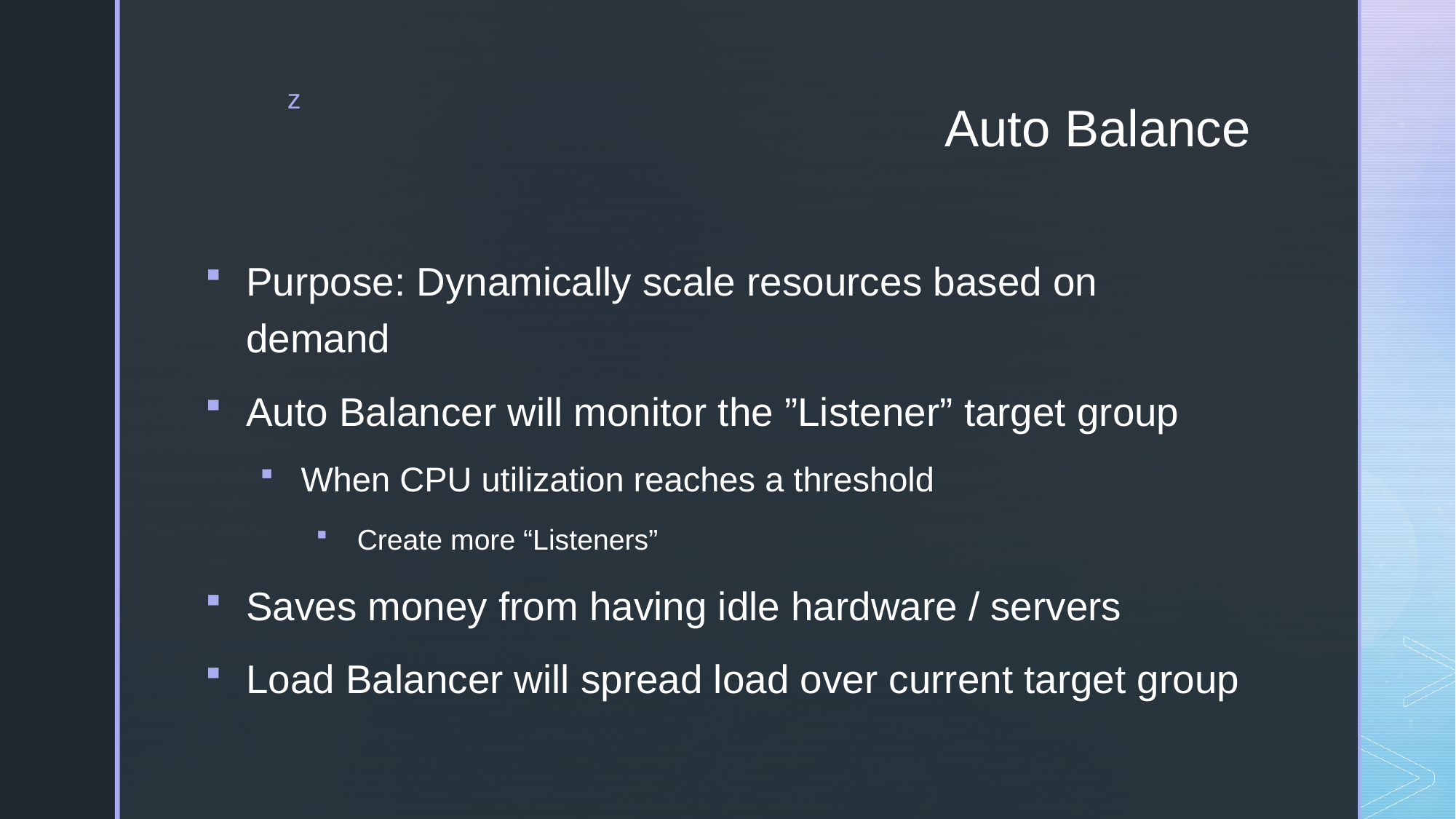

# Auto Balance
Purpose: Dynamically scale resources based on demand
Auto Balancer will monitor the ”Listener” target group
When CPU utilization reaches a threshold
Create more “Listeners”
Saves money from having idle hardware / servers
Load Balancer will spread load over current target group